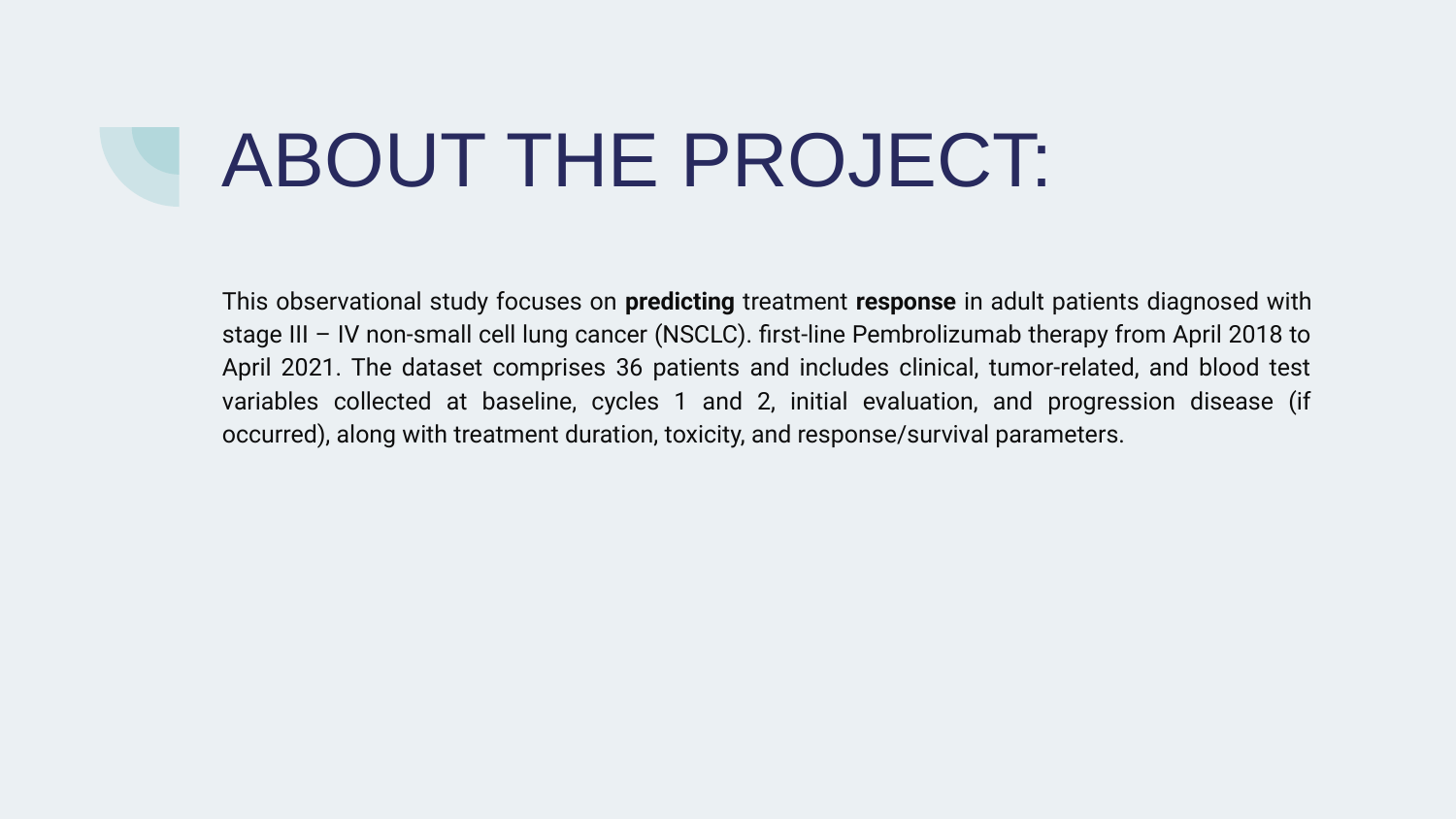

# ABOUT THE PROJECT:
This observational study focuses on predicting treatment response in adult patients diagnosed with stage III – IV non-small cell lung cancer (NSCLC). first-line Pembrolizumab therapy from April 2018 to April 2021. The dataset comprises 36 patients and includes clinical, tumor-related, and blood test variables collected at baseline, cycles 1 and 2, initial evaluation, and progression disease (if occurred), along with treatment duration, toxicity, and response/survival parameters.